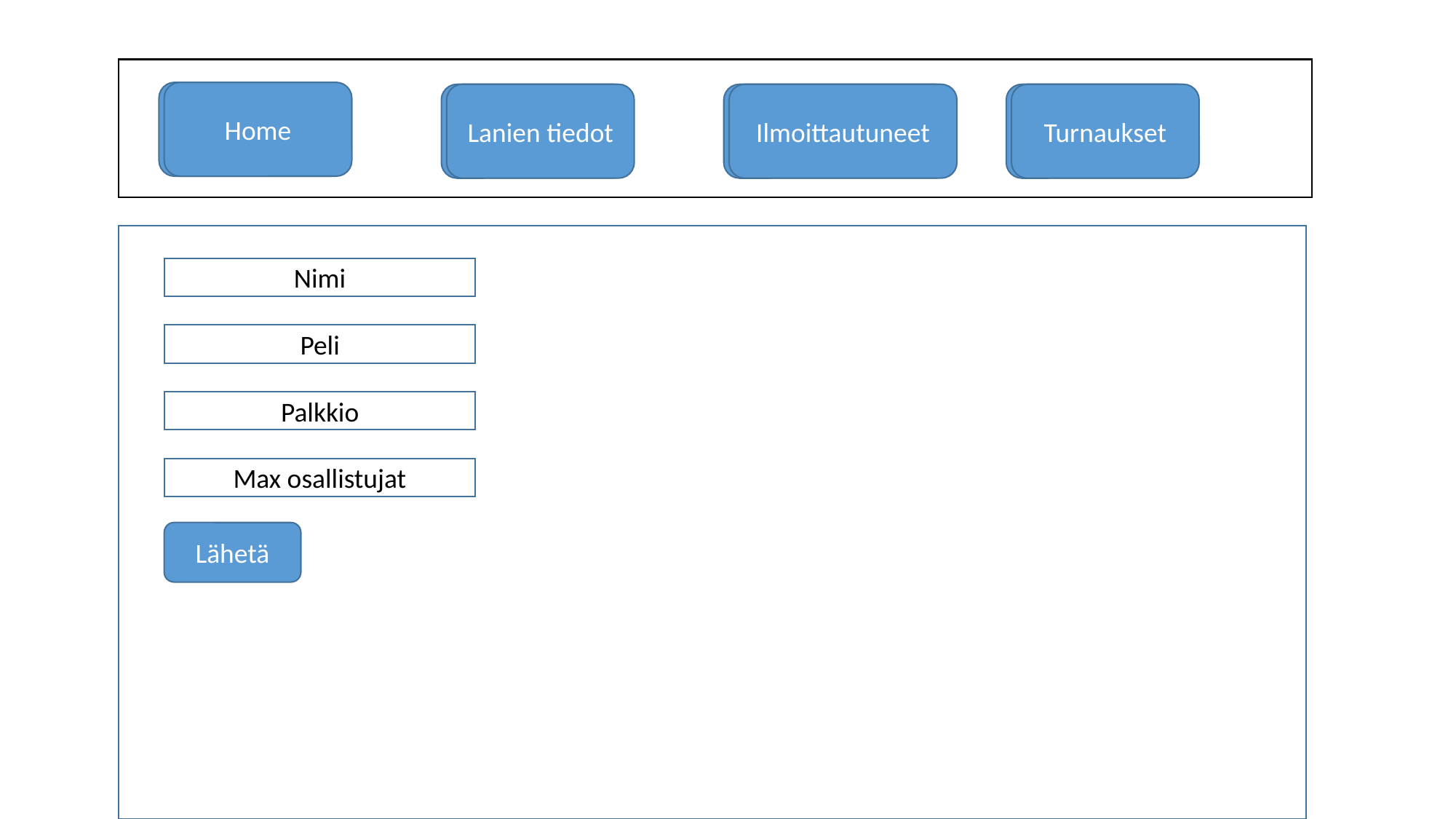

Home
Home
Lanien tiedot
Lanien tiedot
Ilmoittautuneet
Ilmoittautuneet
Turnaukset
Turnaukset

Nimi
Peli
Palkkio
Max osallistujat
Lähetä